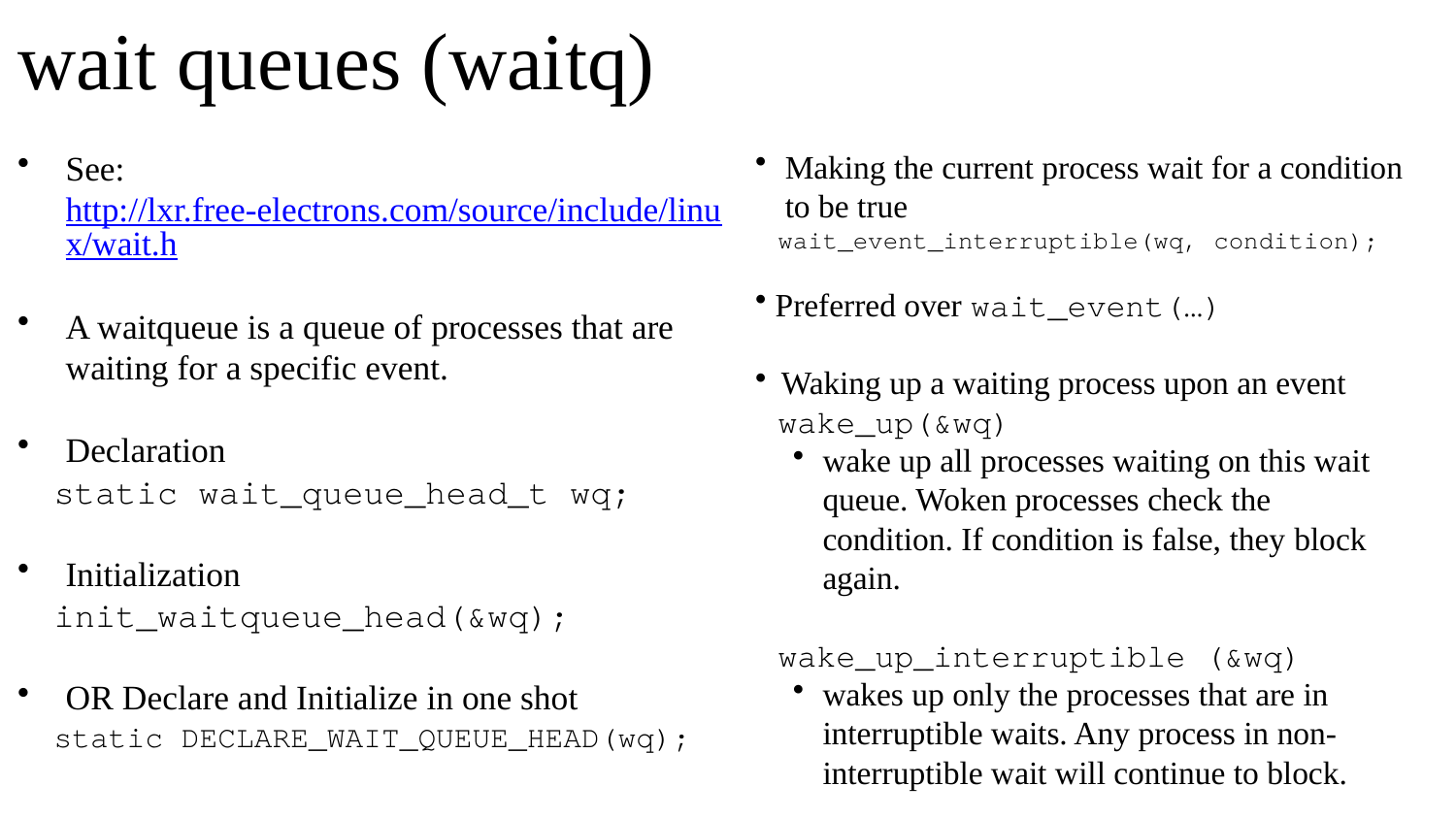

# wait queues (waitq)
See: http://lxr.free-electrons.com/source/include/linux/wait.h

A waitqueue is a queue of processes that are waiting for a specific event.

Declaration
static wait_queue_head_t wq;

Initialization
init_waitqueue_head(&wq);

OR Declare and Initialize in one shot
static DECLARE_WAIT_QUEUE_HEAD(wq);
Making the current process wait for a condition to be true
wait_event_interruptible(wq, condition);

Preferred over wait_event(…)

Waking up a waiting process upon an event
wake_up(&wq)
wake up all processes waiting on this wait queue. Woken processes check the condition. If condition is false, they block again.

wake_up_interruptible (&wq)
wakes up only the processes that are in interruptible waits. Any process in non-interruptible wait will continue to block.